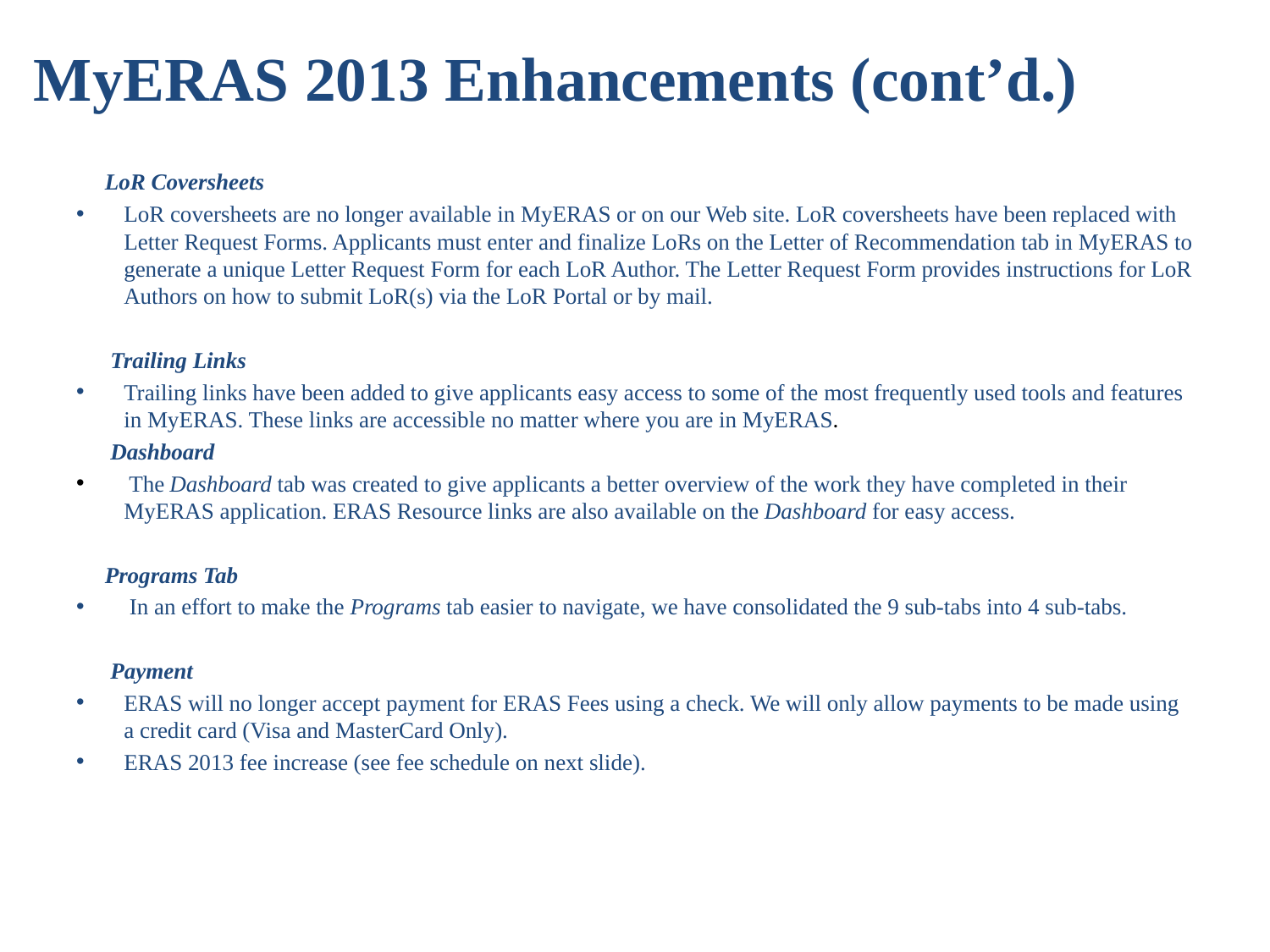

# MyERAS 2013 Enhancements (cont’d.)

     LoR Coversheets
LoR coversheets are no longer available in MyERAS or on our Web site. LoR coversheets have been replaced with Letter Request Forms. Applicants must enter and finalize LoRs on the Letter of Recommendation tab in MyERAS to generate a unique Letter Request Form for each LoR Author. The Letter Request Form provides instructions for LoR Authors on how to submit LoR(s) via the LoR Portal or by mail.

      Trailing Links
Trailing links have been added to give applicants easy access to some of the most frequently used tools and features in MyERAS. These links are accessible no matter where you are in MyERAS.
      Dashboard
 The Dashboard tab was created to give applicants a better overview of the work they have completed in their MyERAS application. ERAS Resource links are also available on the Dashboard for easy access.

     Programs Tab
 In an effort to make the Programs tab easier to navigate, we have consolidated the 9 sub-tabs into 4 sub-tabs.

      Payment
ERAS will no longer accept payment for ERAS Fees using a check. We will only allow payments to be made using a credit card (Visa and MasterCard Only).
ERAS 2013 fee increase (see fee schedule on next slide).